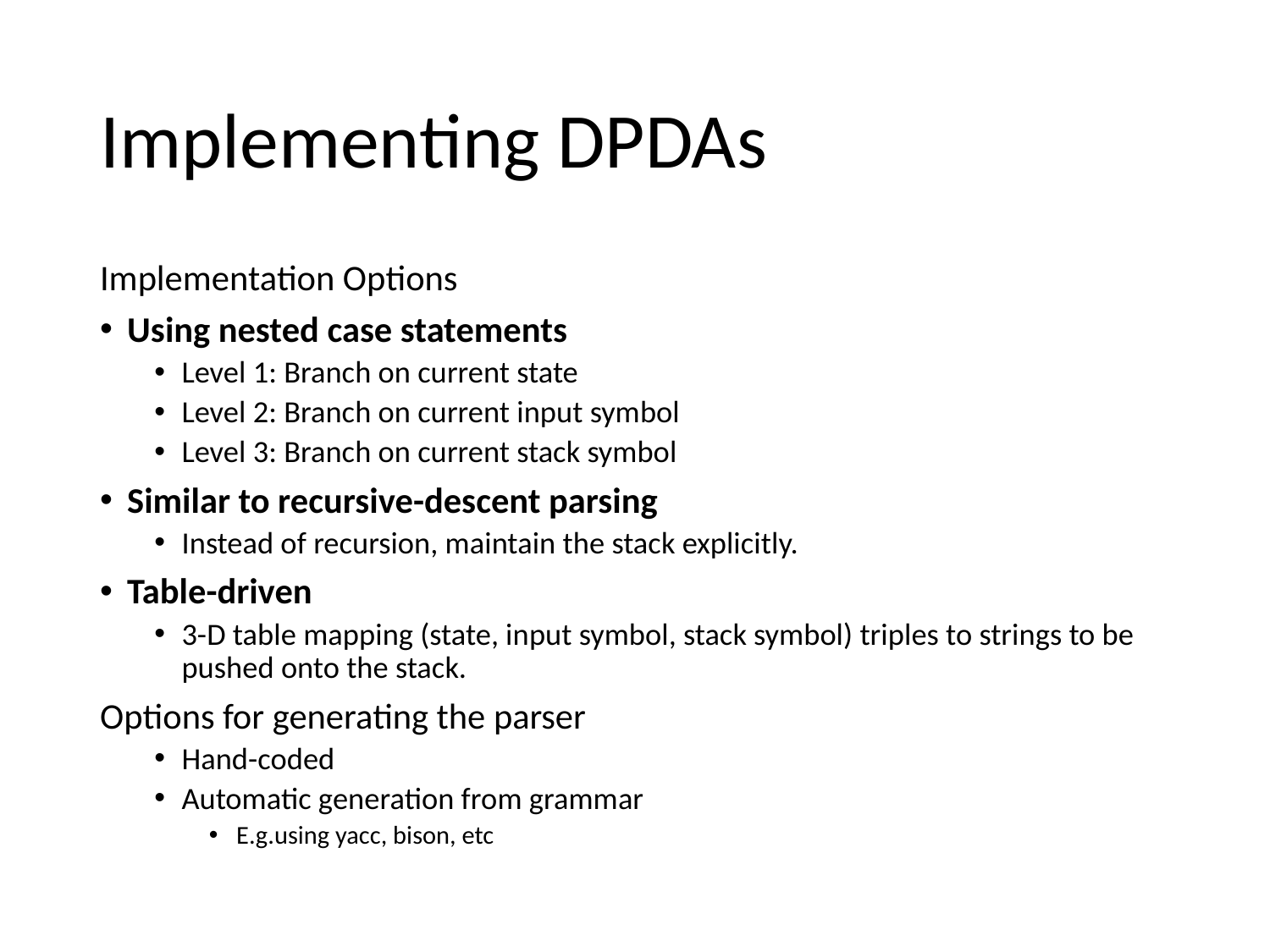

# Implementing DPDAs
Implementation Options
Using nested case statements
Level 1: Branch on current state
Level 2: Branch on current input symbol
Level 3: Branch on current stack symbol
Similar to recursive-descent parsing
Instead of recursion, maintain the stack explicitly.
Table-driven
3-D table mapping (state, input symbol, stack symbol) triples to strings to be pushed onto the stack.
Options for generating the parser
Hand-coded
Automatic generation from grammar
E.g.using yacc, bison, etc